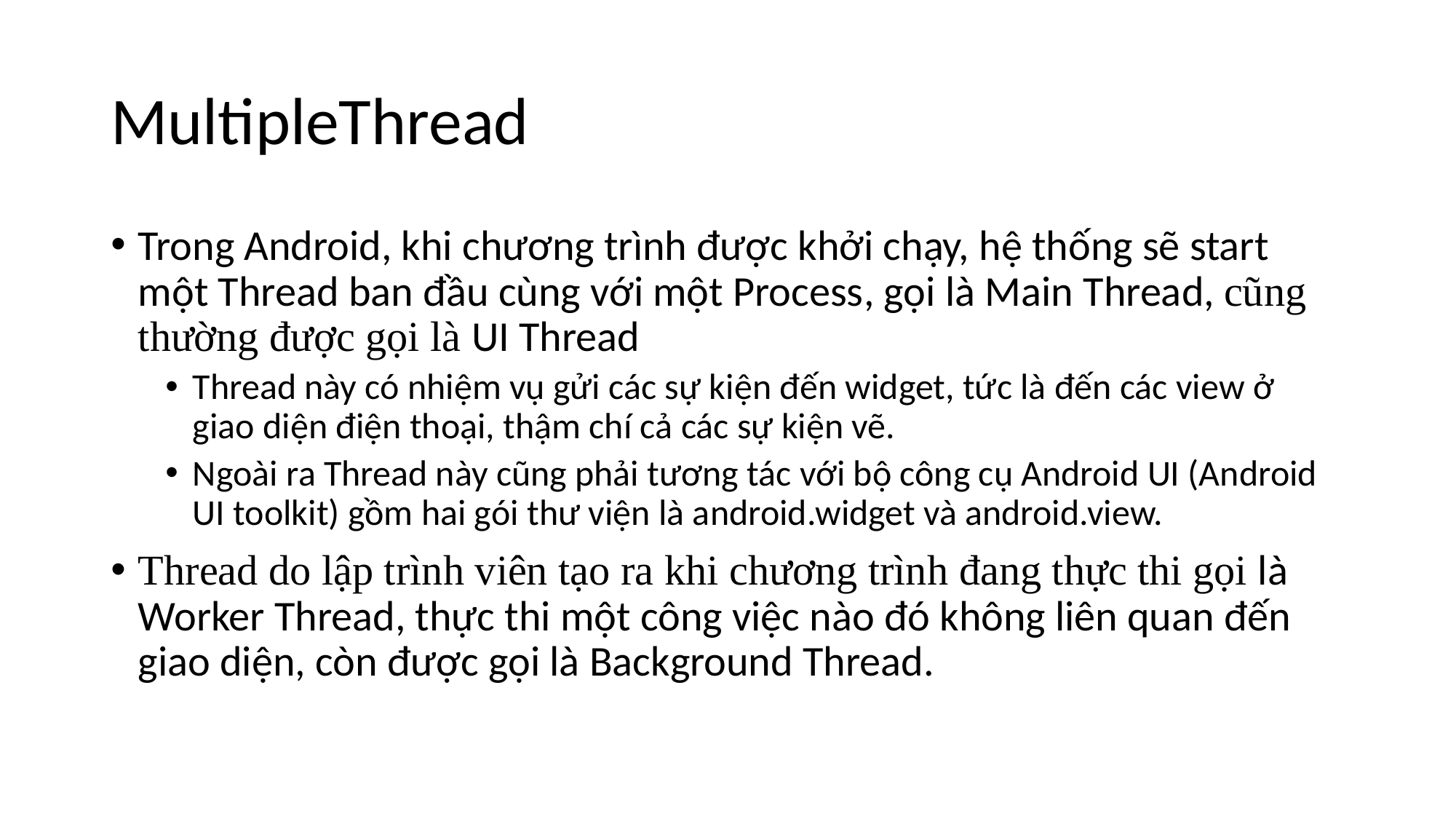

# MultipleThread
Trong Android, khi chương trình được khởi chạy, hệ thống sẽ start một Thread ban đầu cùng với một Process, gọi là Main Thread, cũng thường được gọi là UI Thread
Thread này có nhiệm vụ gửi các sự kiện đến widget, tức là đến các view ở giao diện điện thoại, thậm chí cả các sự kiện vẽ.
Ngoài ra Thread này cũng phải tương tác với bộ công cụ Android UI (Android UI toolkit) gồm hai gói thư viện là android.widget và android.view.
Thread do lập trình viên tạo ra khi chương trình đang thực thi gọi là Worker Thread, thực thi một công việc nào đó không liên quan đến giao diện, còn được gọi là Background Thread.